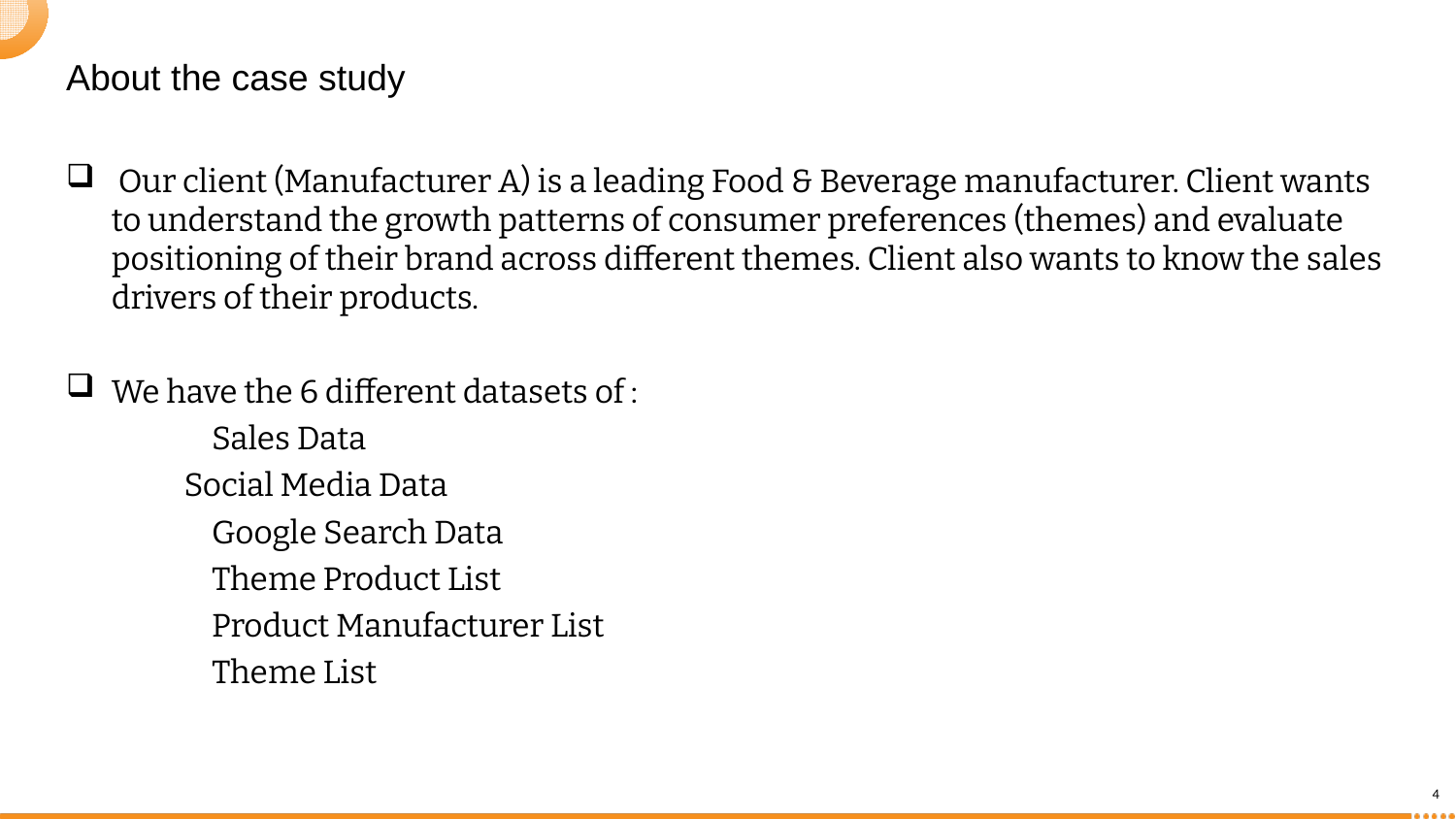

# About the case study
 Our client (Manufacturer A) is a leading Food & Beverage manufacturer. Client wants to understand the growth patterns of consumer preferences (themes) and evaluate positioning of their brand across different themes. Client also wants to know the sales drivers of their products.

We have the 6 different datasets of :
            	Sales Data
                  Social Media Data
	Google Search Data
	Theme Product List
	Product Manufacturer List
	Theme List